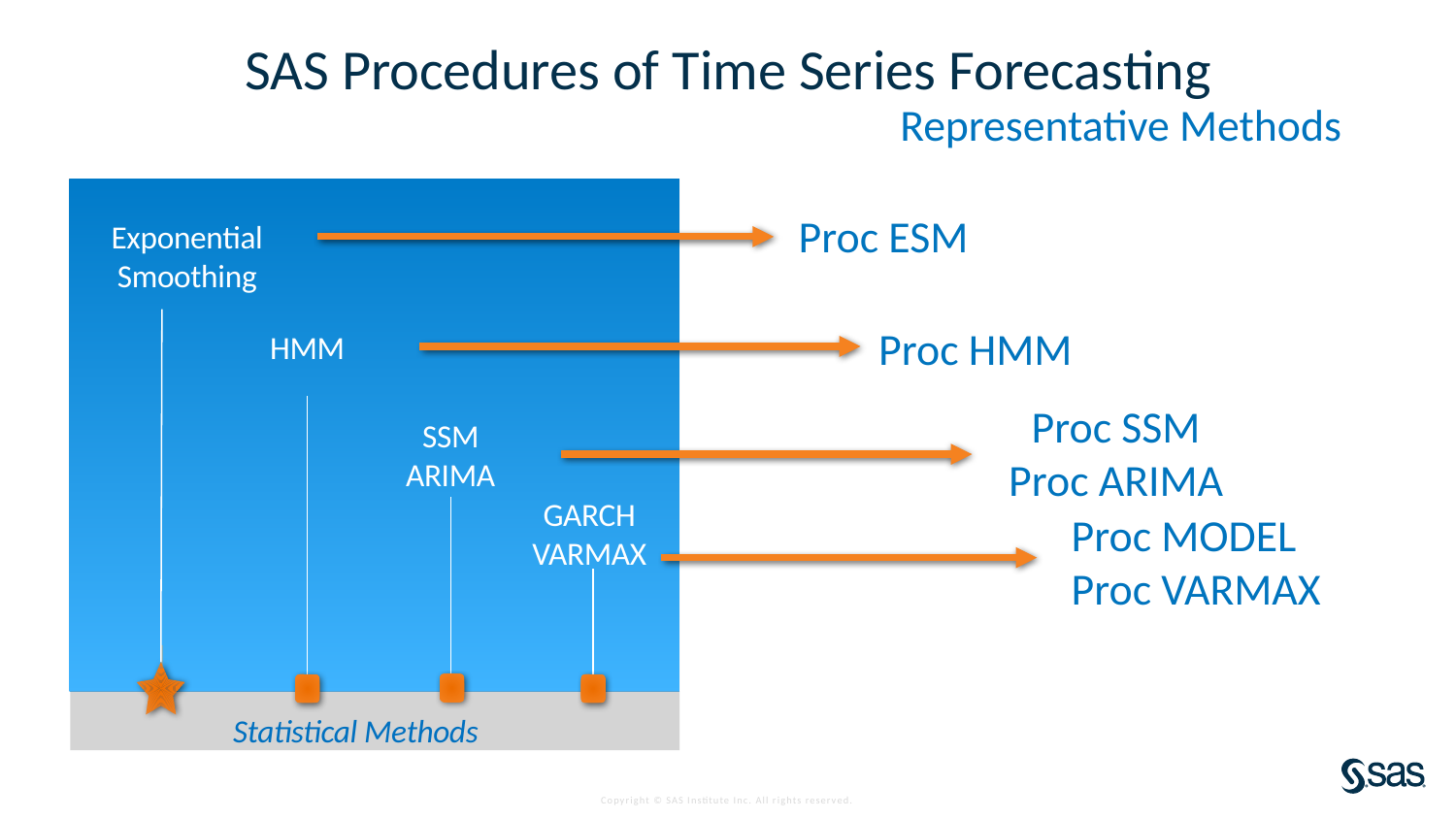

# SAS Procedures of Time Series Forecasting
Representative Methods

Proc ESM
Exponential
Smoothing
HMM
Proc HMM
Proc SSM
Proc ARIMA
SSM
ARIMA
GARCH
VARMAX
Proc MODEL
Proc VARMAX

Statistical Methods